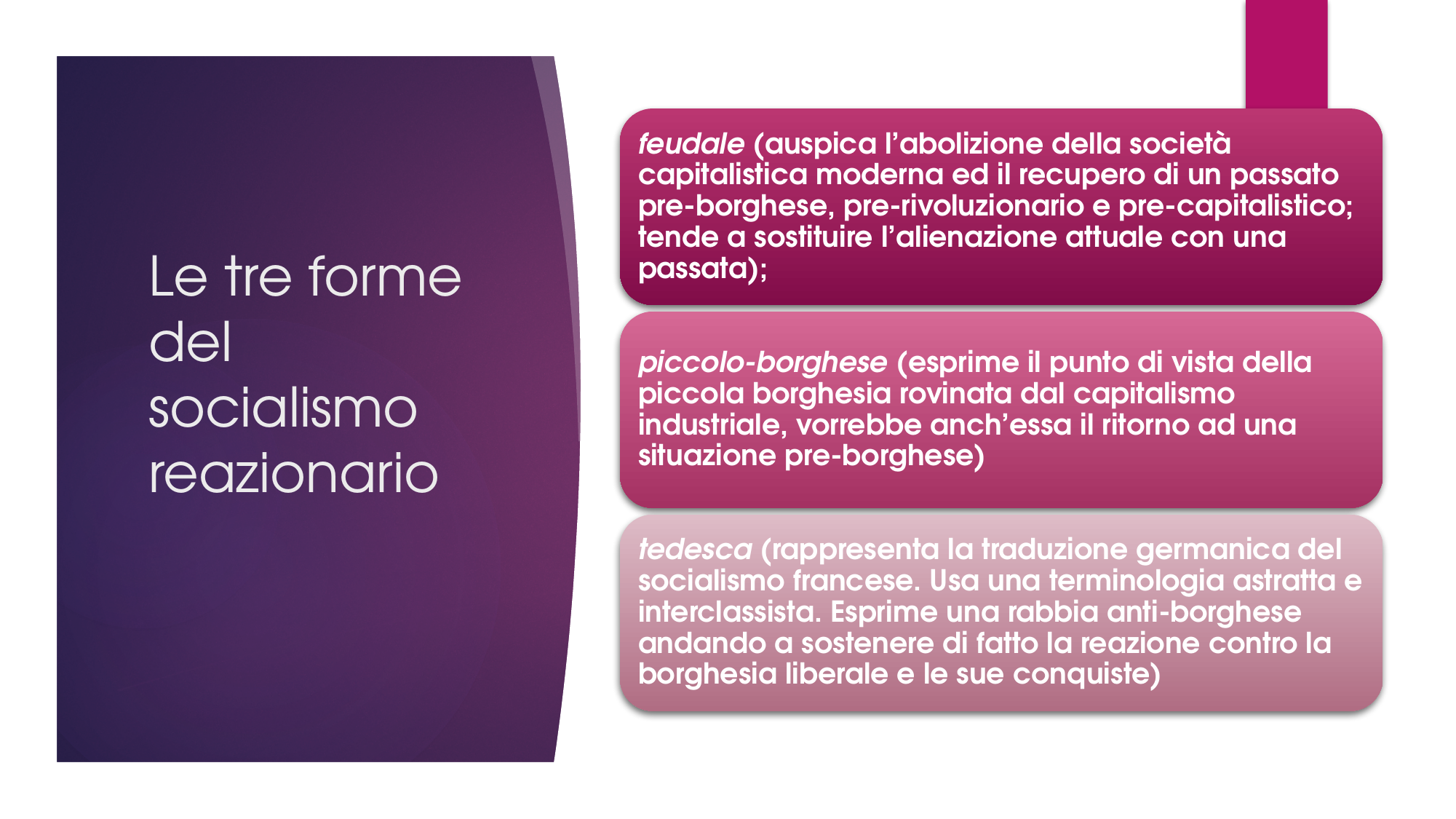

feudale (auspica l’abolizione della società capitalistica moderna ed il recupero di un passato pre-borghese, pre-rivoluzionario e pre-capitalistico; tende a sostituire l’alienazione attuale con una passata);
piccolo-borghese (esprime il punto di vista della piccola borghesia rovinata dal capitalismo industriale, vorrebbe anch’essa il ritorno ad una situazione pre-borghese)
tedesca (rappresenta la traduzione germanica del socialismo francese. Usa una terminologia astratta e interclassista. Esprime una rabbia anti-borghese andando a sostenere di fatto la reazione contro la borghesia liberale e le sue conquiste)
# Le tre forme del socialismo reazionario